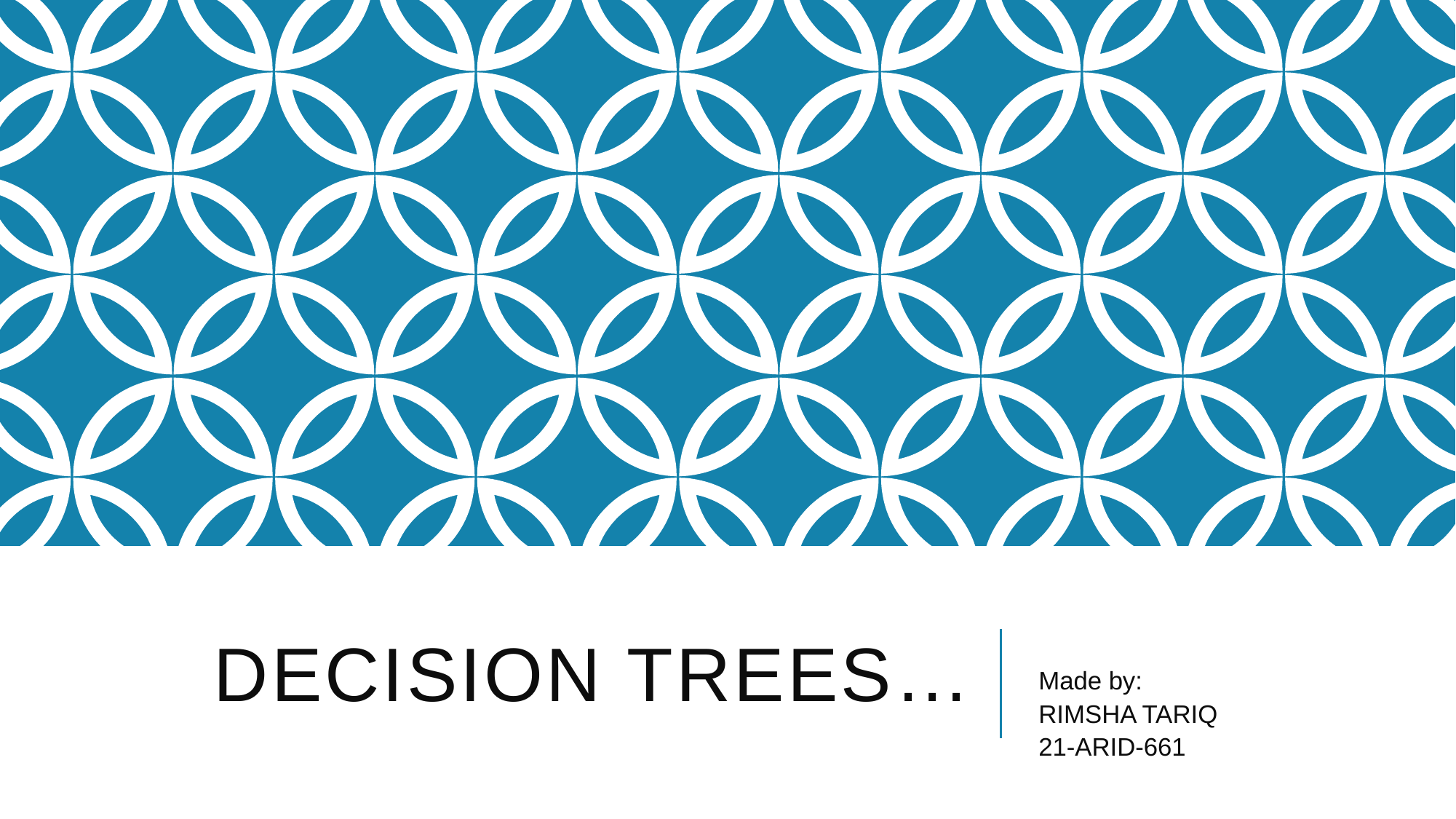

# Decision trees…

Made by:
RIMSHA TARIQ
21-ARID-661